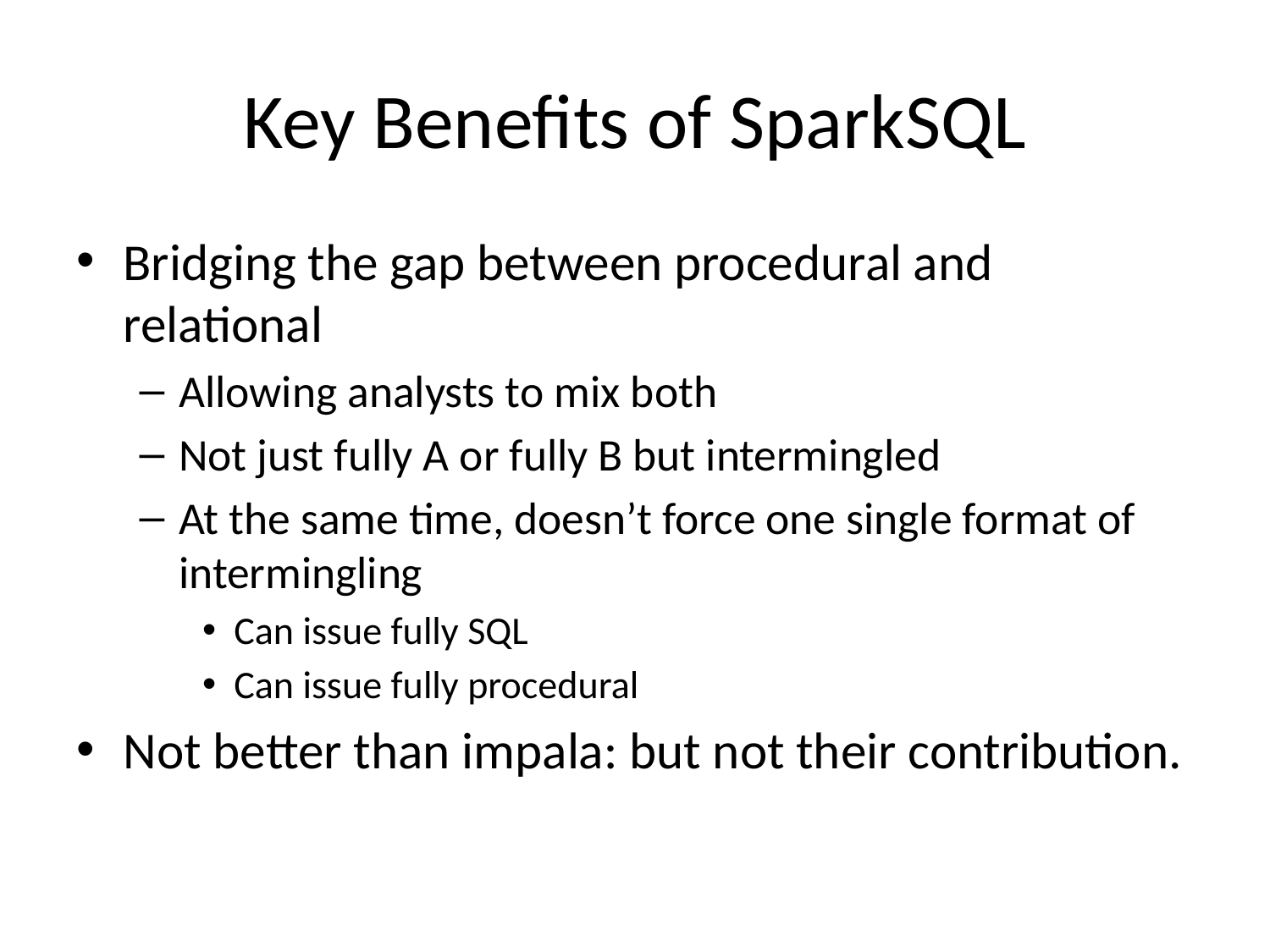

# Key Benefits of SparkSQL
Bridging the gap between procedural and relational
Allowing analysts to mix both
Not just fully A or fully B but intermingled
At the same time, doesn’t force one single format of intermingling
Can issue fully SQL
Can issue fully procedural
Not better than impala: but not their contribution.